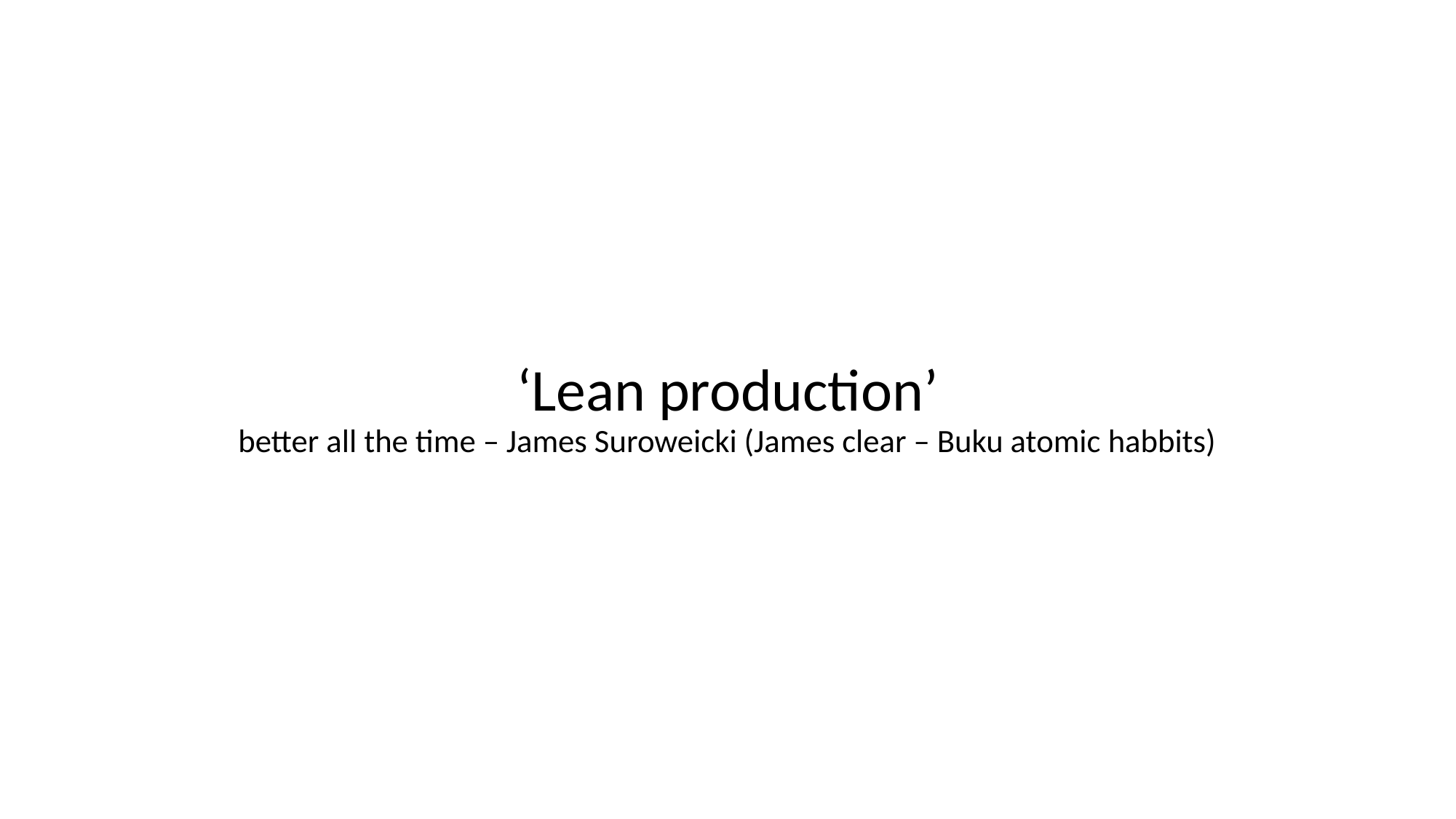

# ‘Lean production’ better all the time – James Suroweicki (James clear – Buku atomic habbits)